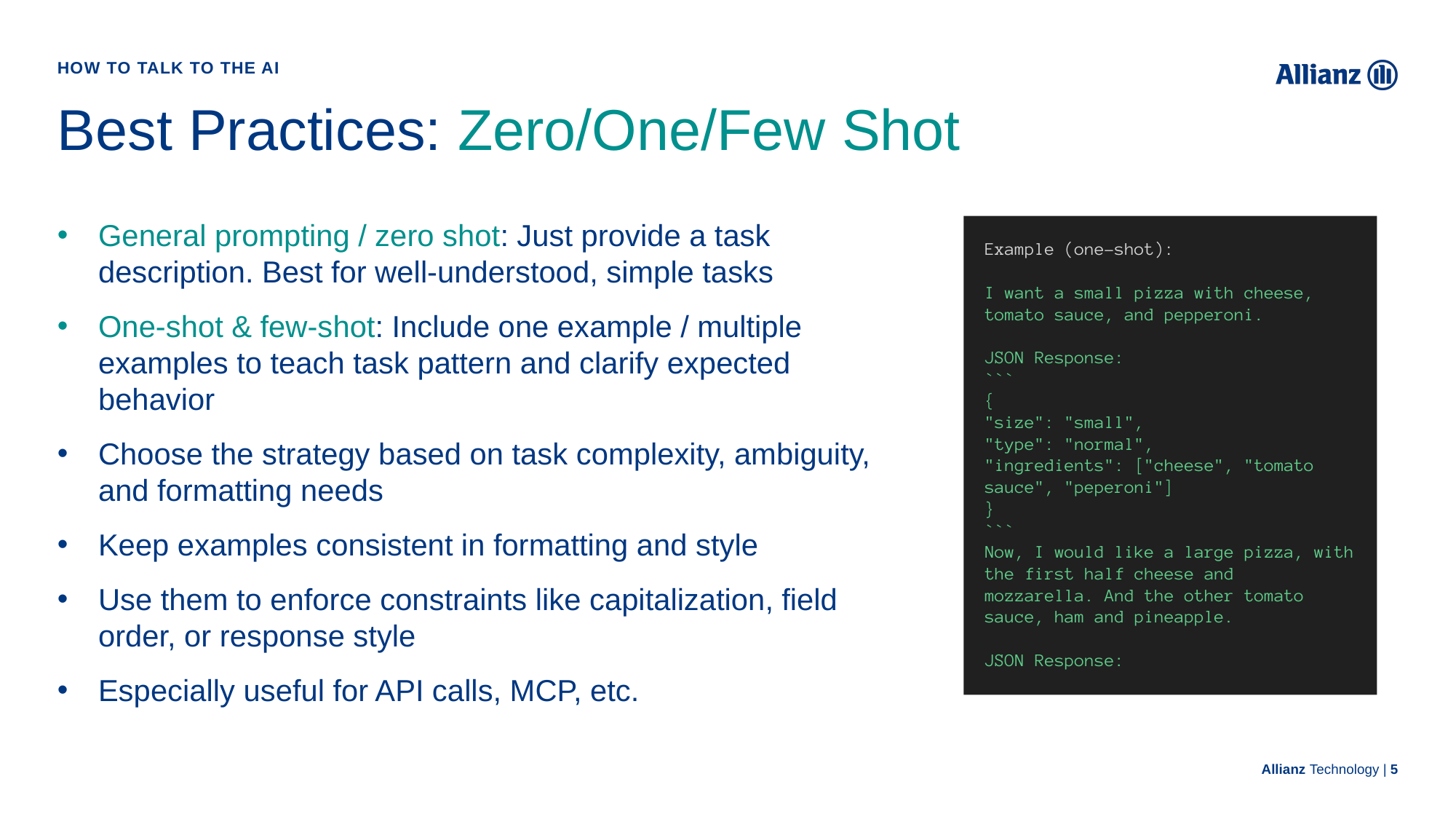

How to talk to the AI
# Best Practices: Zero/One/Few Shot
General prompting / zero shot: Just provide a task description. Best for well-understood, simple tasks
One-shot & few-shot: Include one example / multiple examples to teach task pattern and clarify expected behavior
Choose the strategy based on task complexity, ambiguity, and formatting needs
Keep examples consistent in formatting and style
Use them to enforce constraints like capitalization, field order, or response style
Especially useful for API calls, MCP, etc.
Example (one-shot):

I want a small pizza with cheese, tomato sauce, and pepperoni.

JSON Response:
```
{
"size": "small",
"type": "normal",
"ingredients": ["cheese", "tomato sauce", "peperoni"]
}
```
Now, I would like a large pizza, with the first half cheese and
mozzarella. And the other tomato sauce, ham and pineapple.
JSON Response: